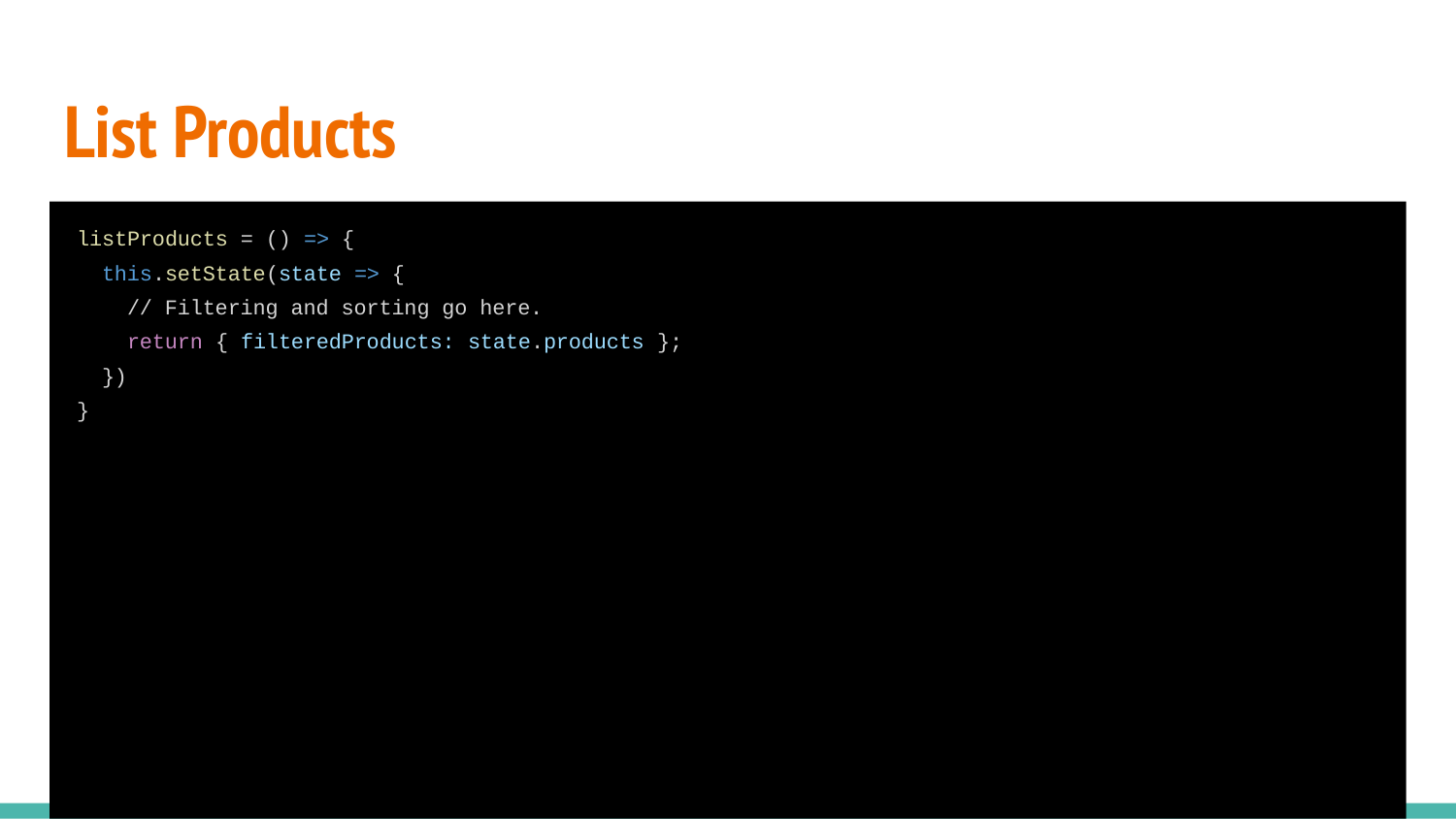

# List Products

 listProducts = () => {
   this.setState(state => {
     // Filtering and sorting go here.
     return { filteredProducts: state.products };
   })
 }